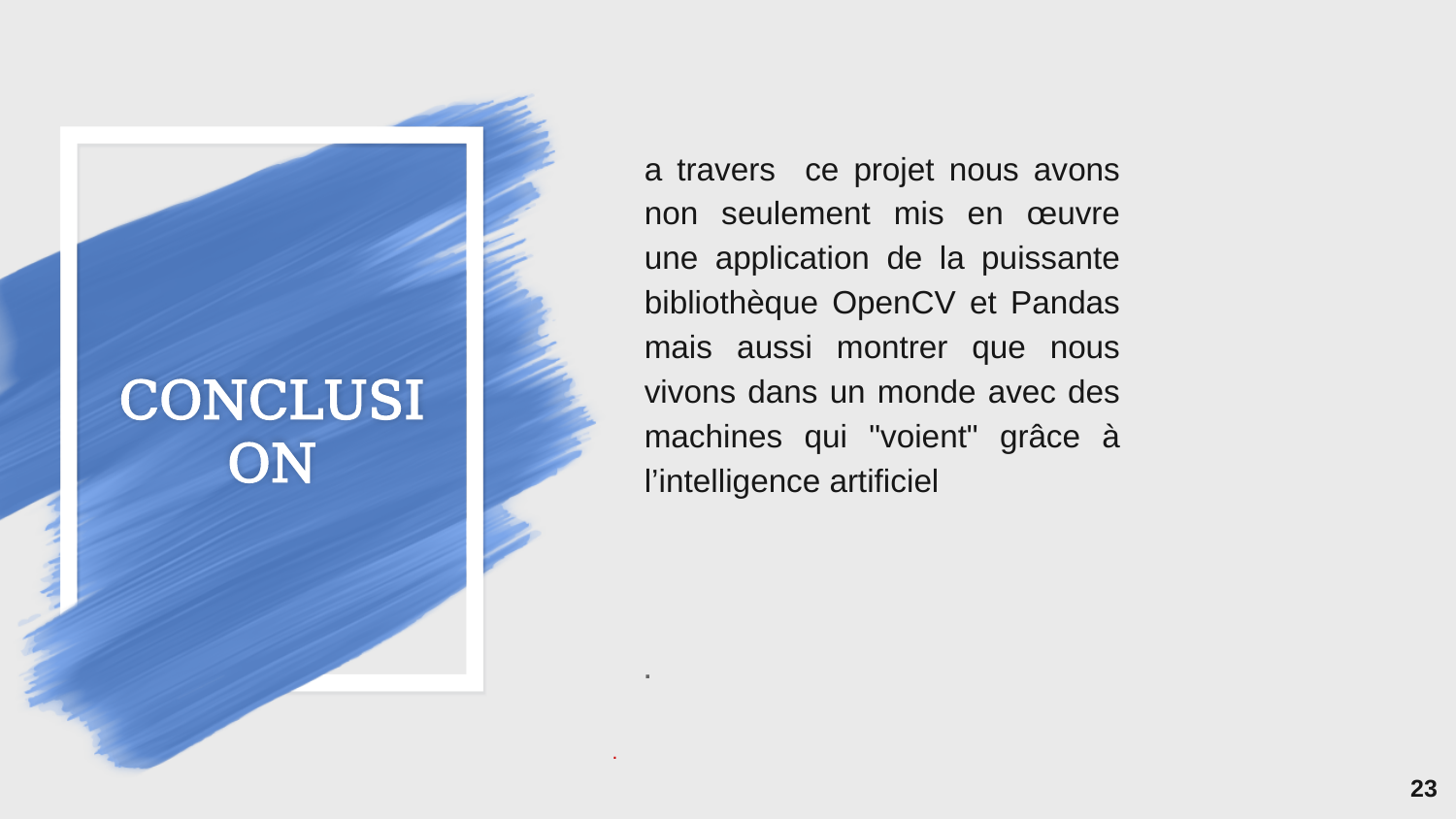

a travers  ce projet nous avons non seulement mis en œuvre une application de la puissante bibliothèque OpenCV et Pandas mais aussi montrer que nous vivons dans un monde avec des machines qui "voient" grâce à l’intelligence artificiel
# CONCLUSION
.

.
23